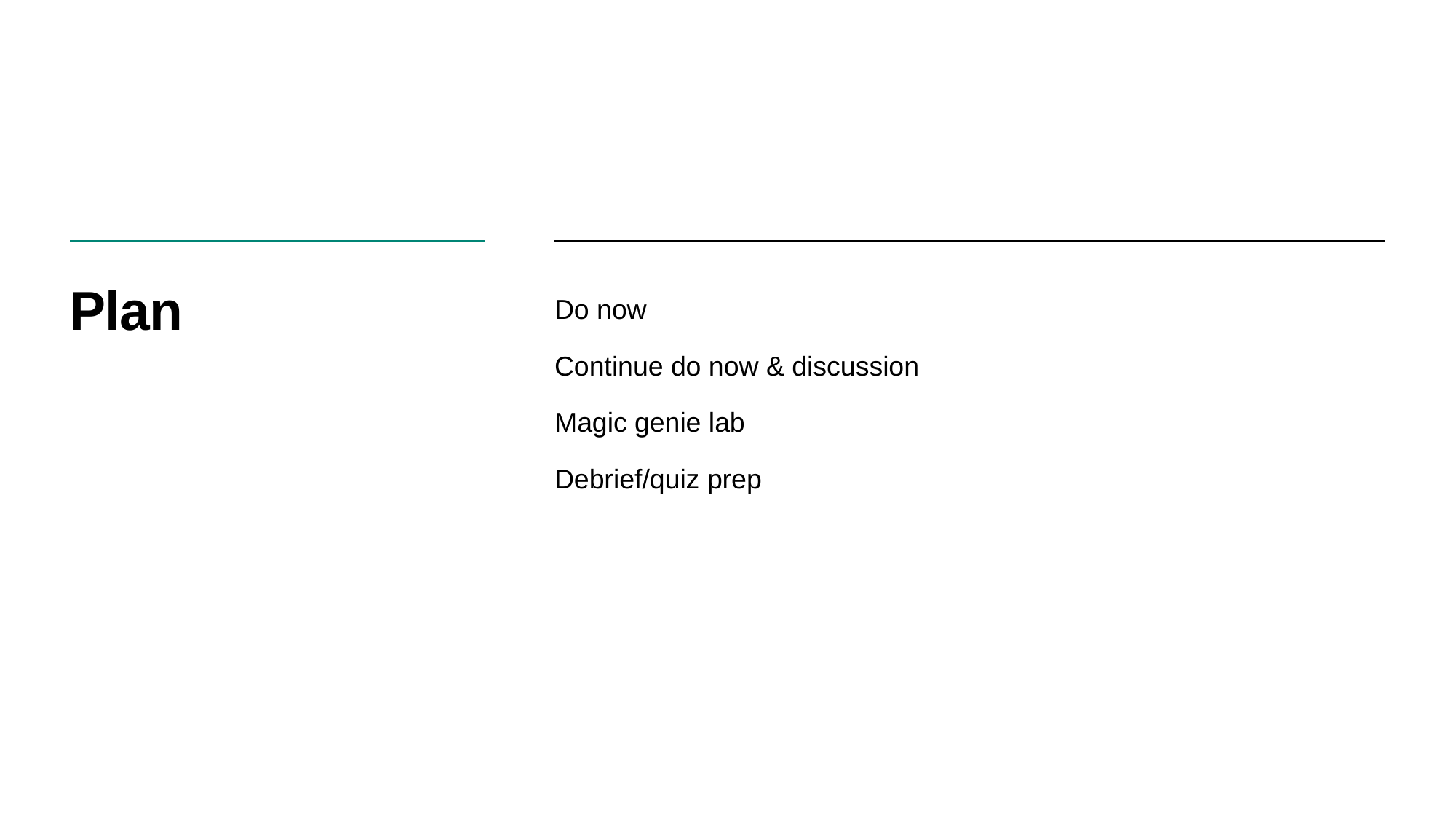

# Plan
Do now
Continue do now & discussion
Magic genie lab
Debrief/quiz prep